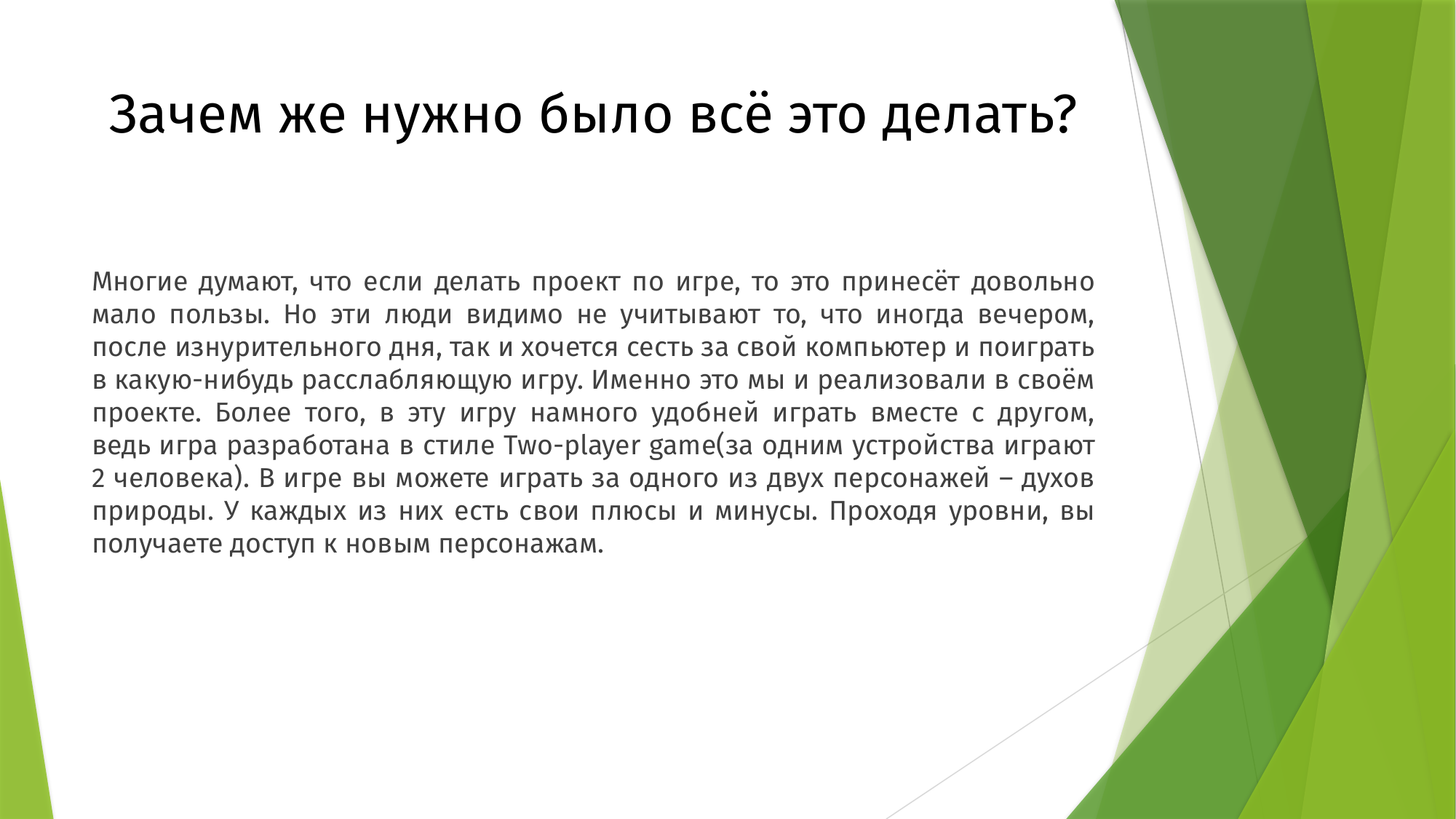

# Зачем же нужно было всё это делать?
Многие думают, что если делать проект по игре, то это принесёт довольно мало пользы. Но эти люди видимо не учитывают то, что иногда вечером, после изнурительного дня, так и хочется сесть за свой компьютер и поиграть в какую-нибудь расслабляющую игру. Именно это мы и реализовали в своём проекте. Более того, в эту игру намного удобней играть вместе с другом, ведь игра разработана в стиле Two-player game(за одним устройства играют 2 человека). В игре вы можете играть за одного из двух персонажей – духов природы. У каждых из них есть свои плюсы и минусы. Проходя уровни, вы получаете доступ к новым персонажам.